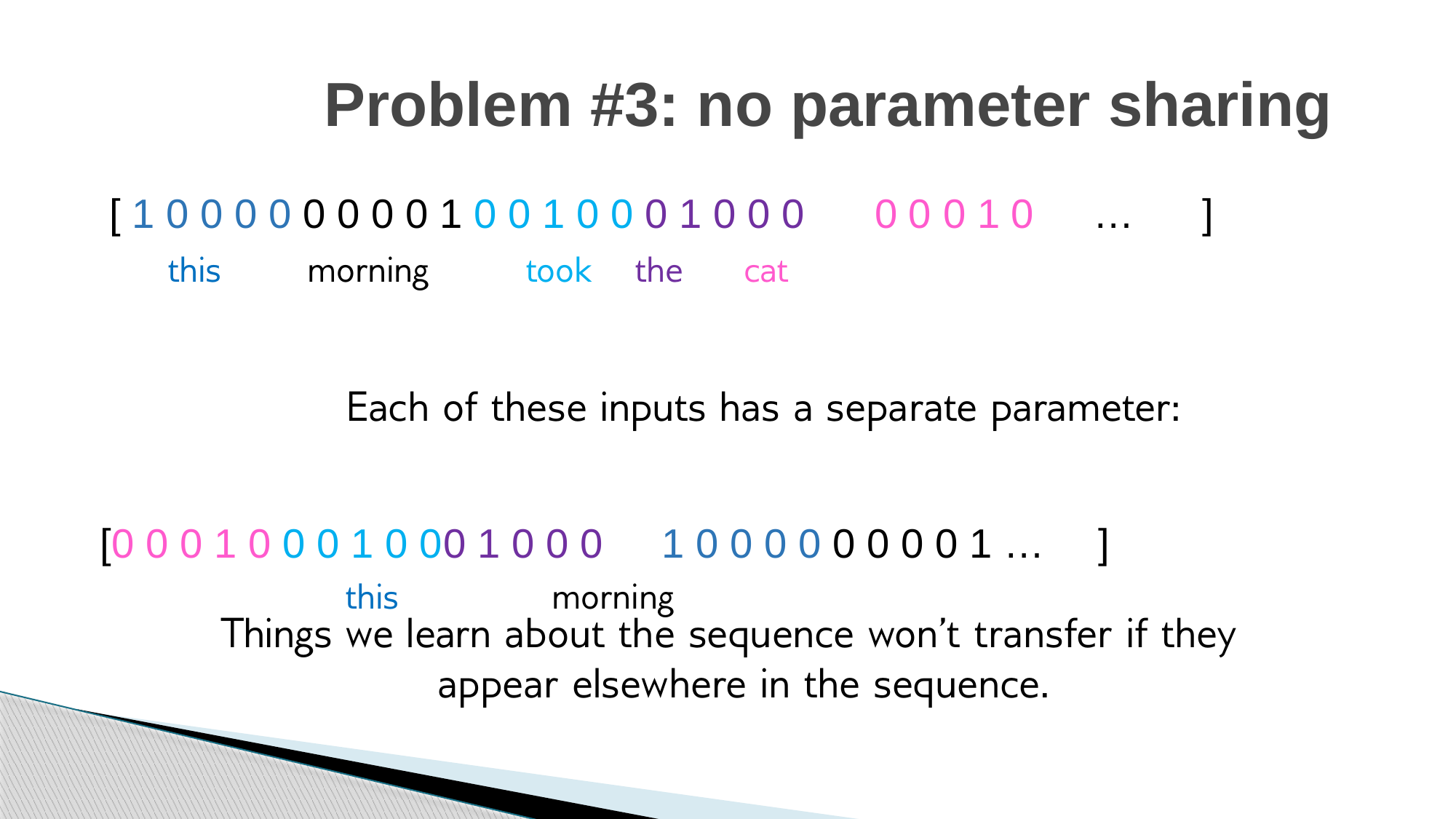

# Problem #3: no parameter sharing
[ 1 0 0 0 0 0 0 0 0 1 0 0 1 0 0 0 1 0 0 0	0 0 0 1 0	…	]
this	morning	took	the	cat

Each of these inputs has a separate parameter:

[0 0 0 1 0 0 0 1 0 0	0 1 0 0 0	1 0 0 0 0 0 0 0 0 1 …	]
			 this              morning
Things we learn about the sequence won’t transfer if they appear elsewhere in the sequence.